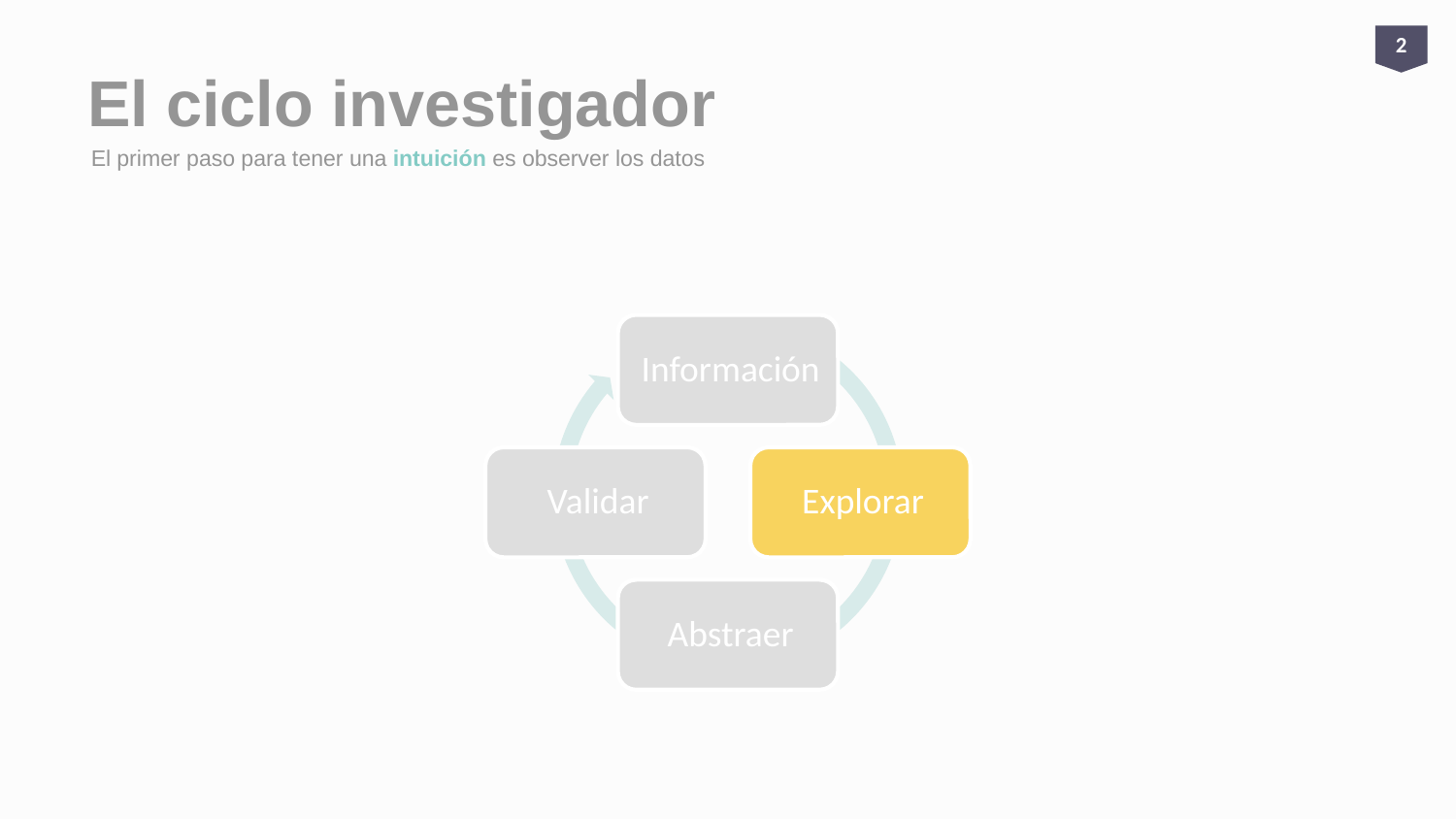

2
# El ciclo investigador
El primer paso para tener una intuición es observer los datos
Información
Explorar
Abstraer
Validar